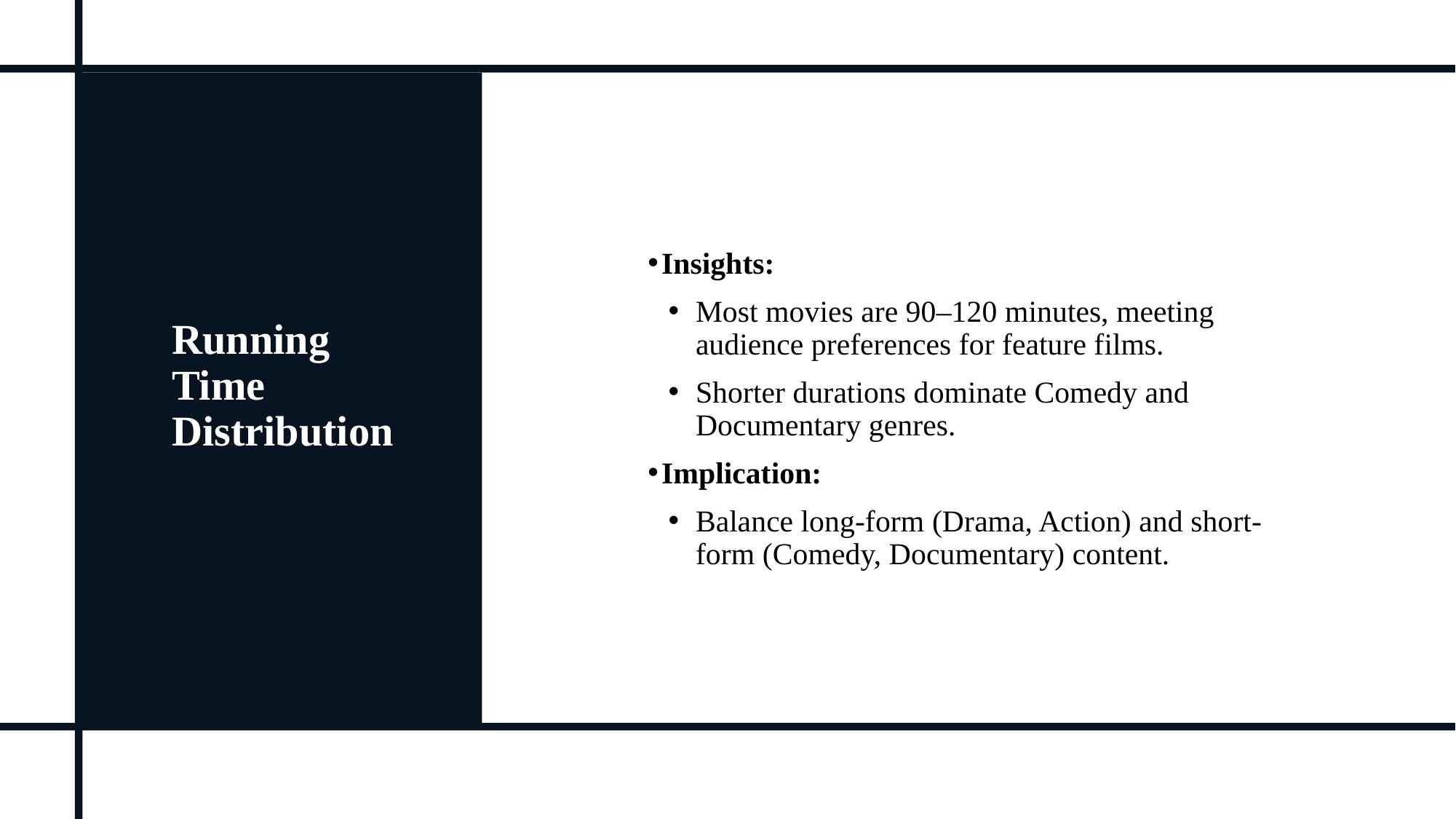

# Running Time Distribution
Insights:
Most movies are 90–120 minutes, meeting audience preferences for feature films.
Shorter durations dominate Comedy and Documentary genres.
Implication:
Balance long-form (Drama, Action) and short-form (Comedy, Documentary) content.